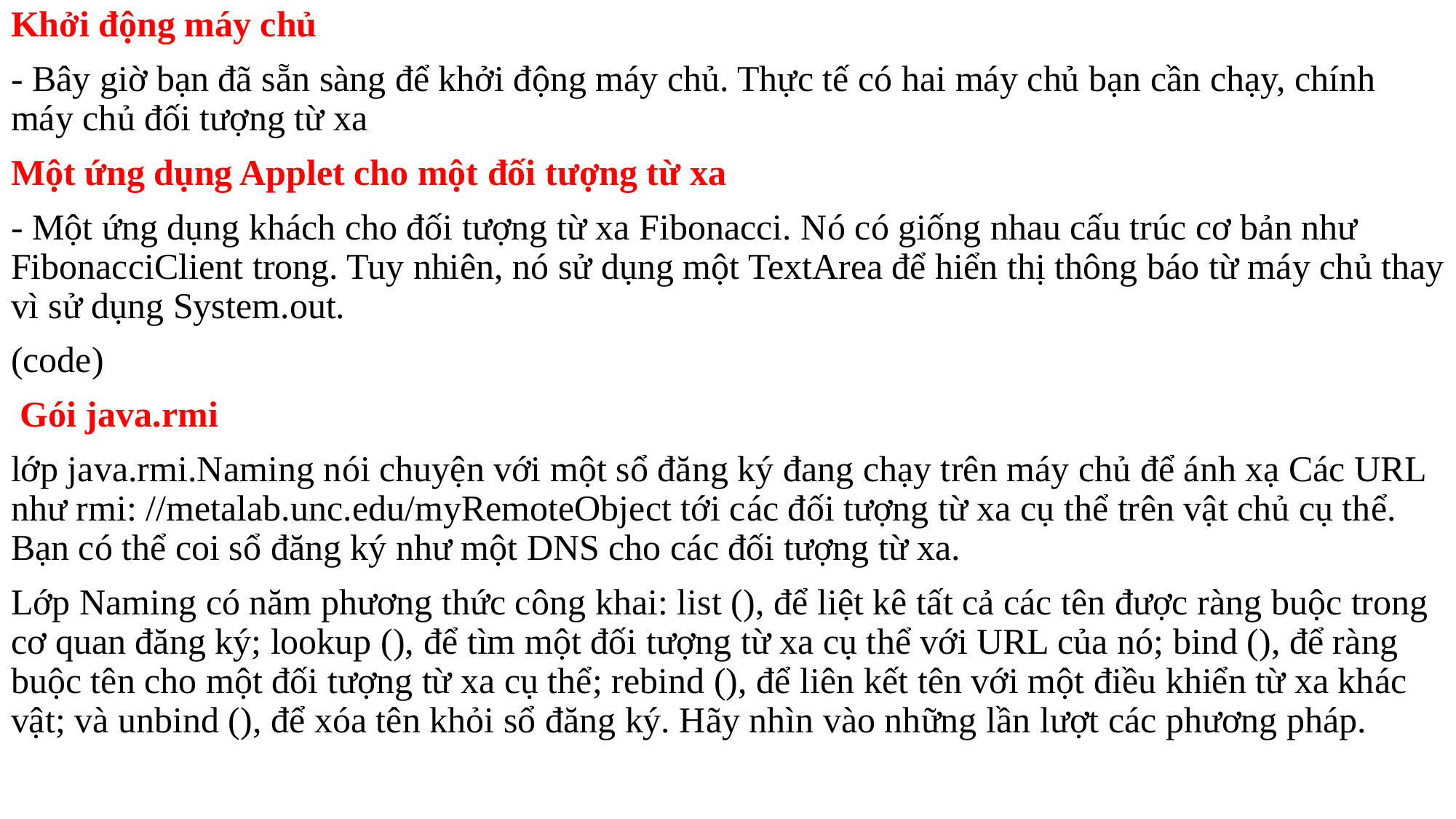

Khởi động máy chủ
- Bây giờ bạn đã sẵn sàng để khởi động máy chủ. Thực tế có hai máy chủ bạn cần chạy, chính máy chủ đối tượng từ xa
Một ứng dụng Applet cho một đối tượng từ xa
- Một ứng dụng khách cho đối tượng từ xa Fibonacci. Nó có giống nhau cấu trúc cơ bản như FibonacciClient trong. Tuy nhiên, nó sử dụng một TextArea để hiển thị thông báo từ máy chủ thay vì sử dụng System.out.
(code)
 Gói java.rmi
lớp java.rmi.Naming nói chuyện với một sổ đăng ký đang chạy trên máy chủ để ánh xạ Các URL như rmi: //metalab.unc.edu/myRemoteObject tới các đối tượng từ xa cụ thể trên vật chủ cụ thể. Bạn có thể coi sổ đăng ký như một DNS cho các đối tượng từ xa.
Lớp Naming có năm phương thức công khai: list (), để liệt kê tất cả các tên được ràng buộc trong cơ quan đăng ký; lookup (), để tìm một đối tượng từ xa cụ thể với URL của nó; bind (), để ràng buộc tên cho một đối tượng từ xa cụ thể; rebind (), để liên kết tên với một điều khiển từ xa khác vật; và unbind (), để xóa tên khỏi sổ đăng ký. Hãy nhìn vào những lần lượt các phương pháp.

#